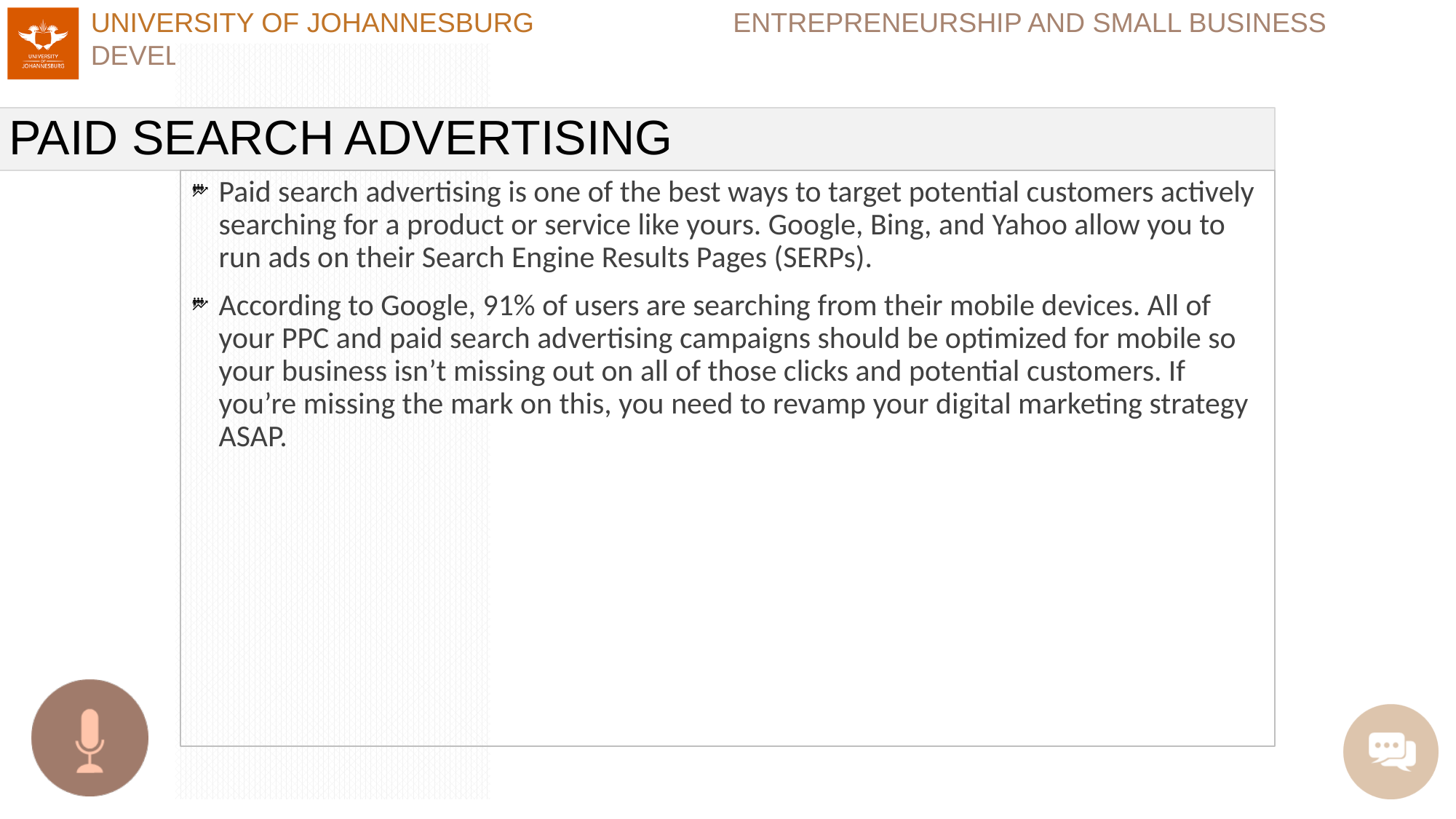

# PAID SEARCH ADVERTISING
Paid search advertising is one of the best ways to target potential customers actively searching for a product or service like yours. Google, Bing, and Yahoo allow you to run ads on their Search Engine Results Pages (SERPs).
According to Google, 91% of users are searching from their mobile devices. All of your PPC and paid search advertising campaigns should be optimized for mobile so your business isn’t missing out on all of those clicks and potential customers. If you’re missing the mark on this, you need to revamp your digital marketing strategy ASAP.